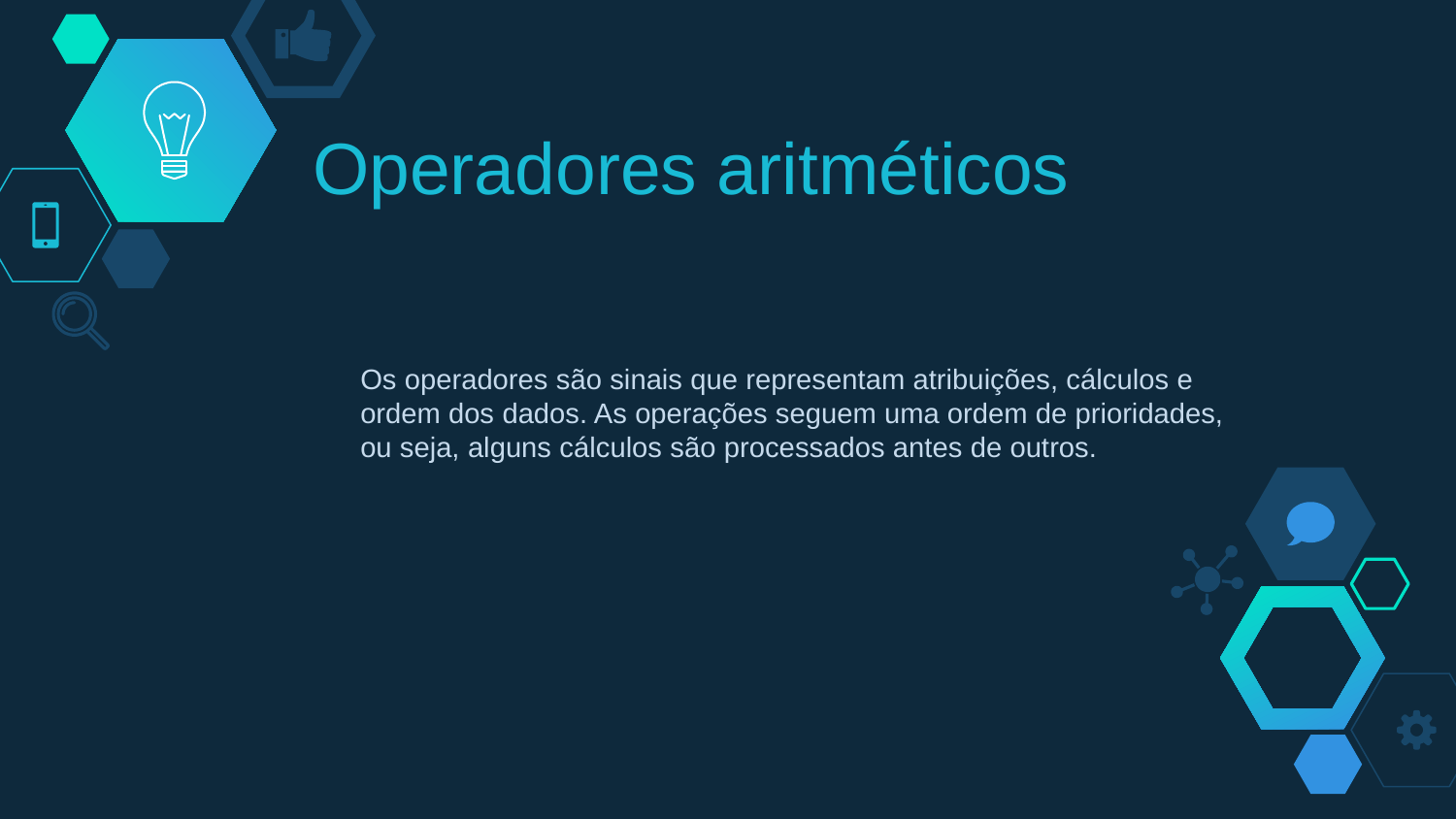

# Operadores aritméticos
Os operadores são sinais que representam atribuições, cálculos e ordem dos dados. As operações seguem uma ordem de prioridades, ou seja, alguns cálculos são processados antes de outros.